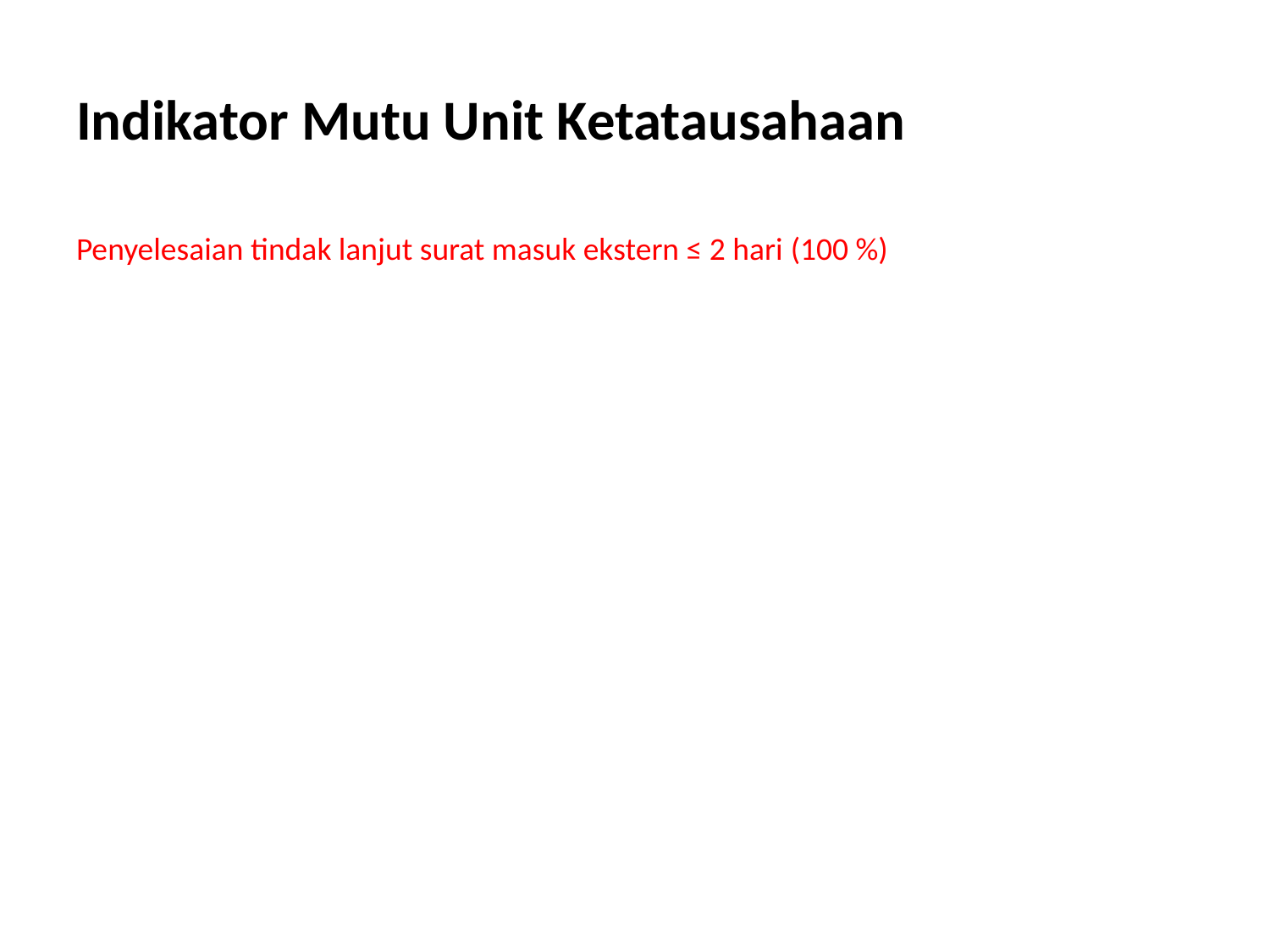

# Indikator Mutu Unit Ketatausahaan
Penyelesaian tindak lanjut surat masuk ekstern ≤ 2 hari (100 %)